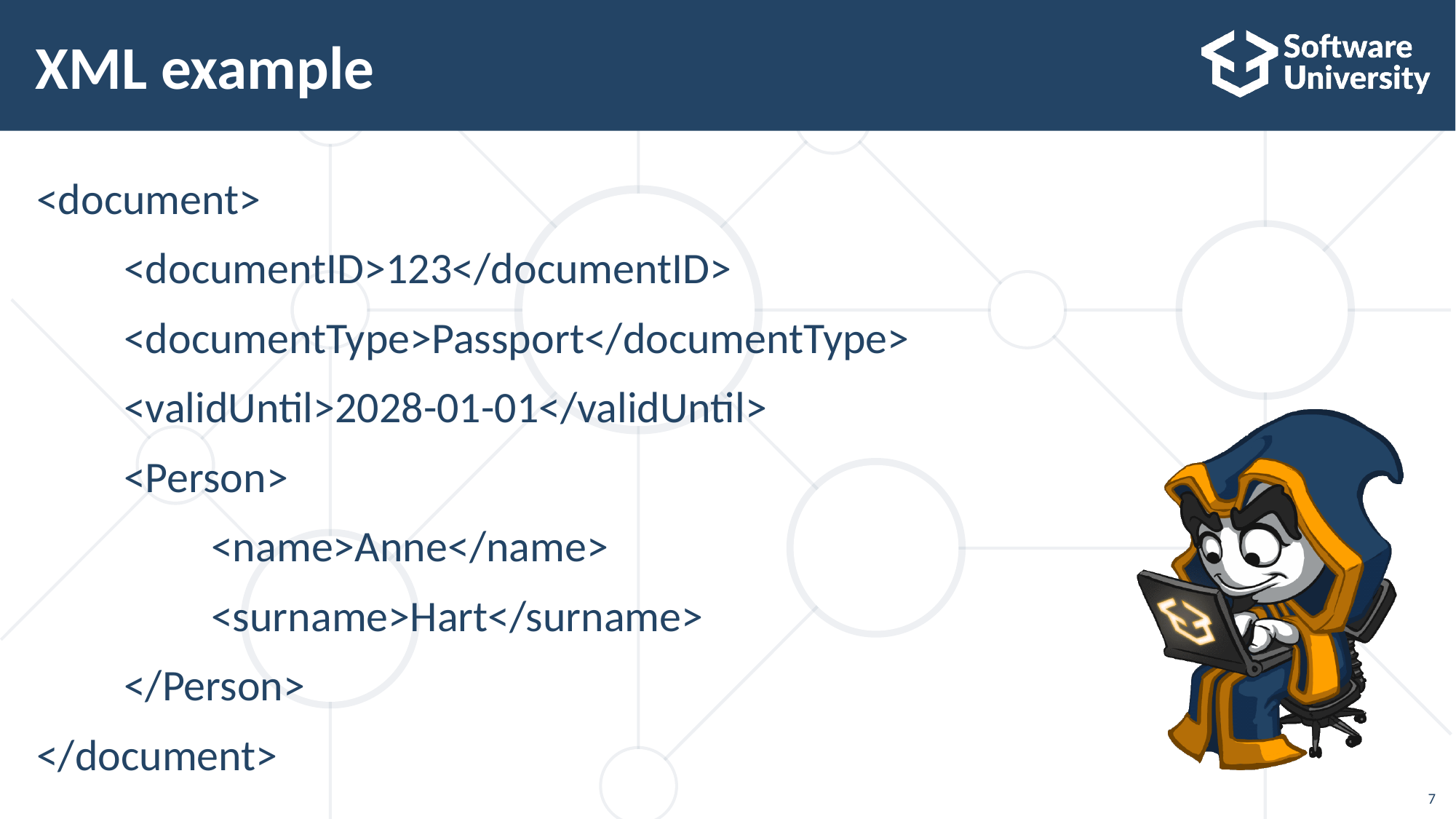

# XML example
<document>
	<documentID>123</documentID>
	<documentType>Passport</documentType>
	<validUntil>2028-01-01</validUntil>
	<Person>
		<name>Anne</name>
		<surname>Hart</surname>
	</Person>
</document>
7